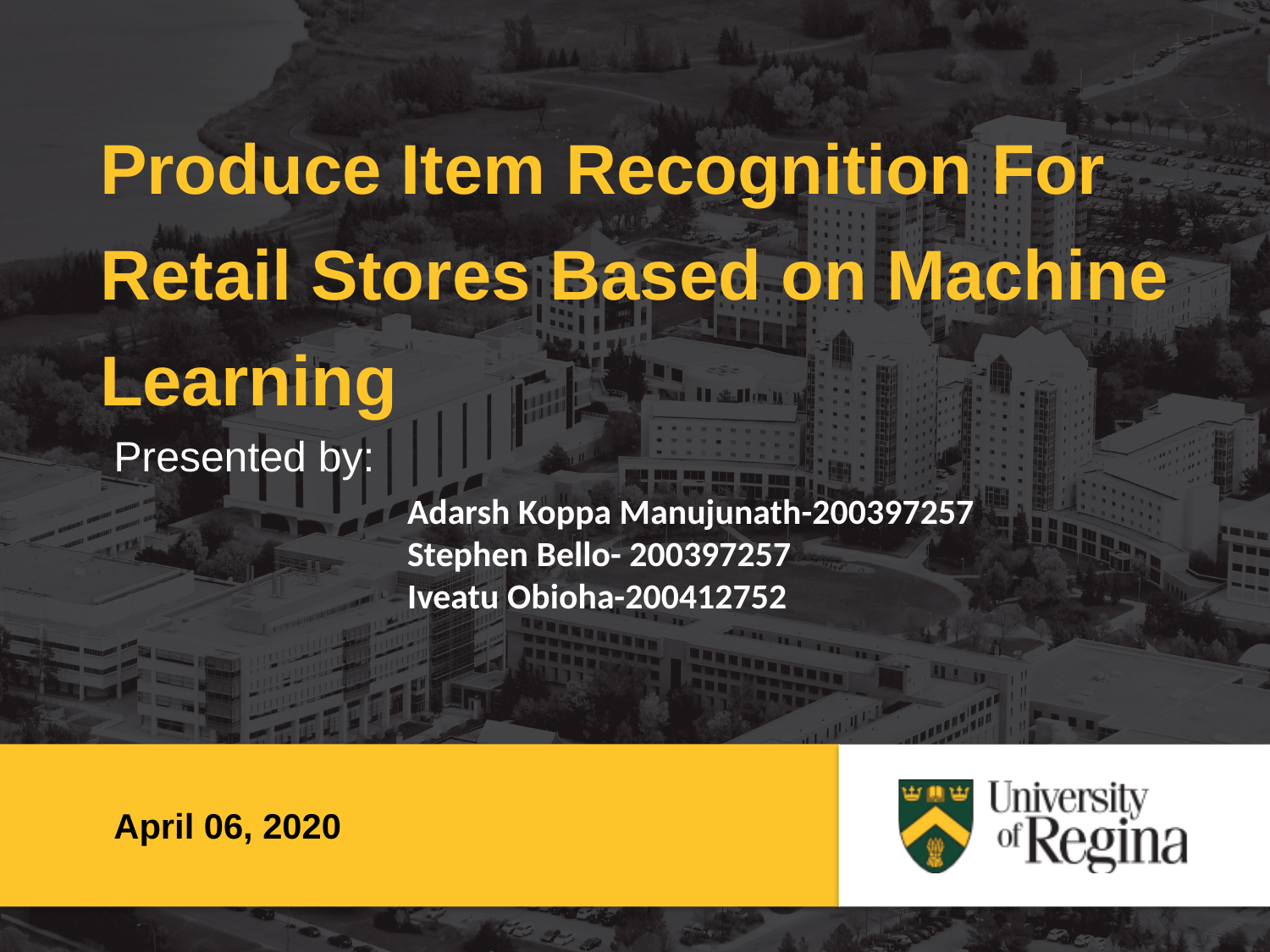

Produce Item Recognition For Retail Stores Based on Machine Learning

Presented by:

Adarsh Koppa Manujunath-200397257
Stephen Bello- 200397257
Iveatu Obioha-200412752

April 06, 2020